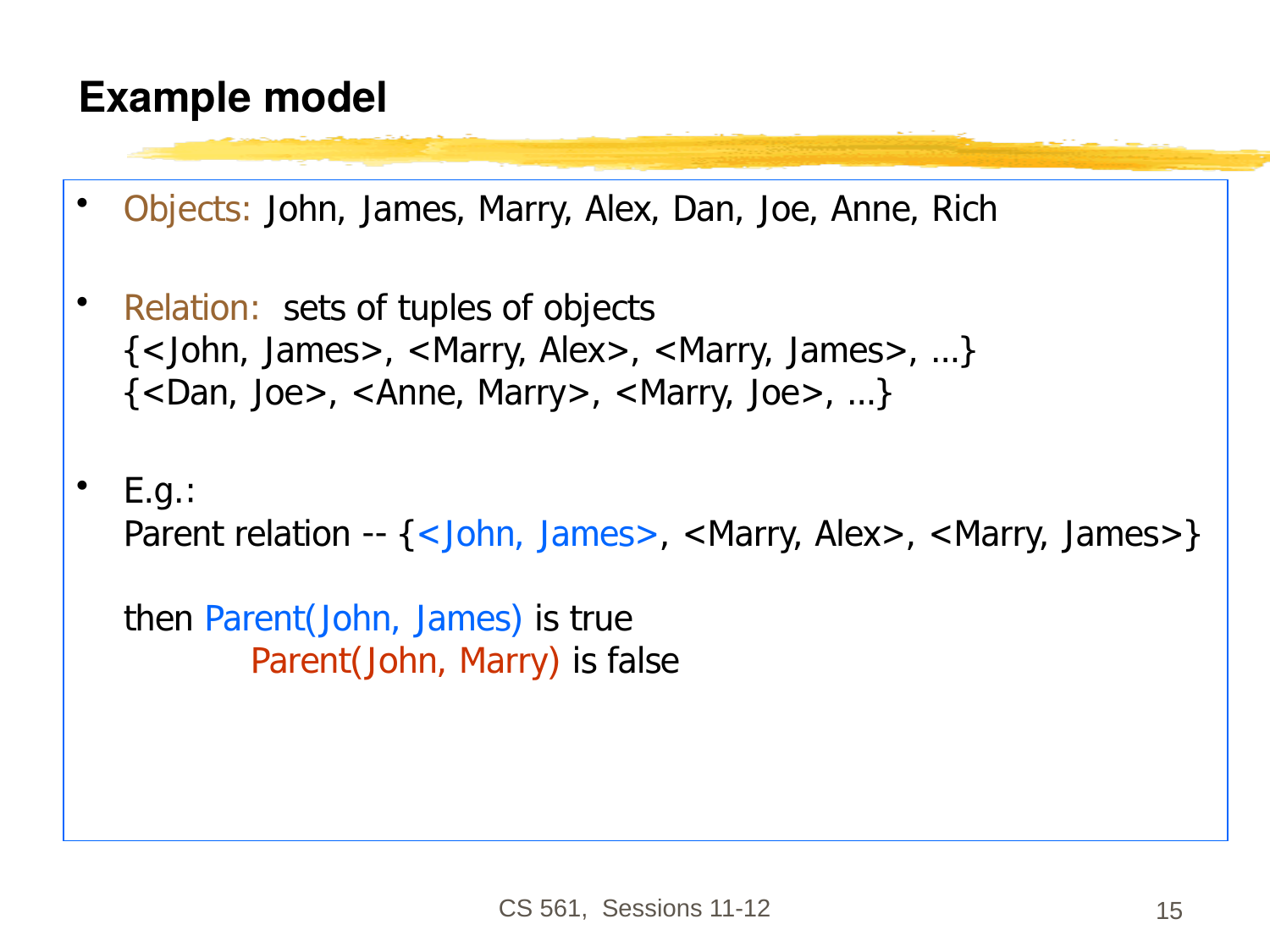

# Example model
Objects: John, James, Marry, Alex, Dan, Joe, Anne, Rich

Relation:  sets of tuples of objects
{<John, James>, <Marry, Alex>, <Marry, James>, …}
{<Dan, Joe>, <Anne, Marry>, <Marry, Joe>, …}

E.g.:
Parent relation -- {<John, James>, <Marry, Alex>, <Marry, James>}
then Parent(John, James) is true
	Parent(John, Marry) is false
CS 561,  Sessions 11-12
15